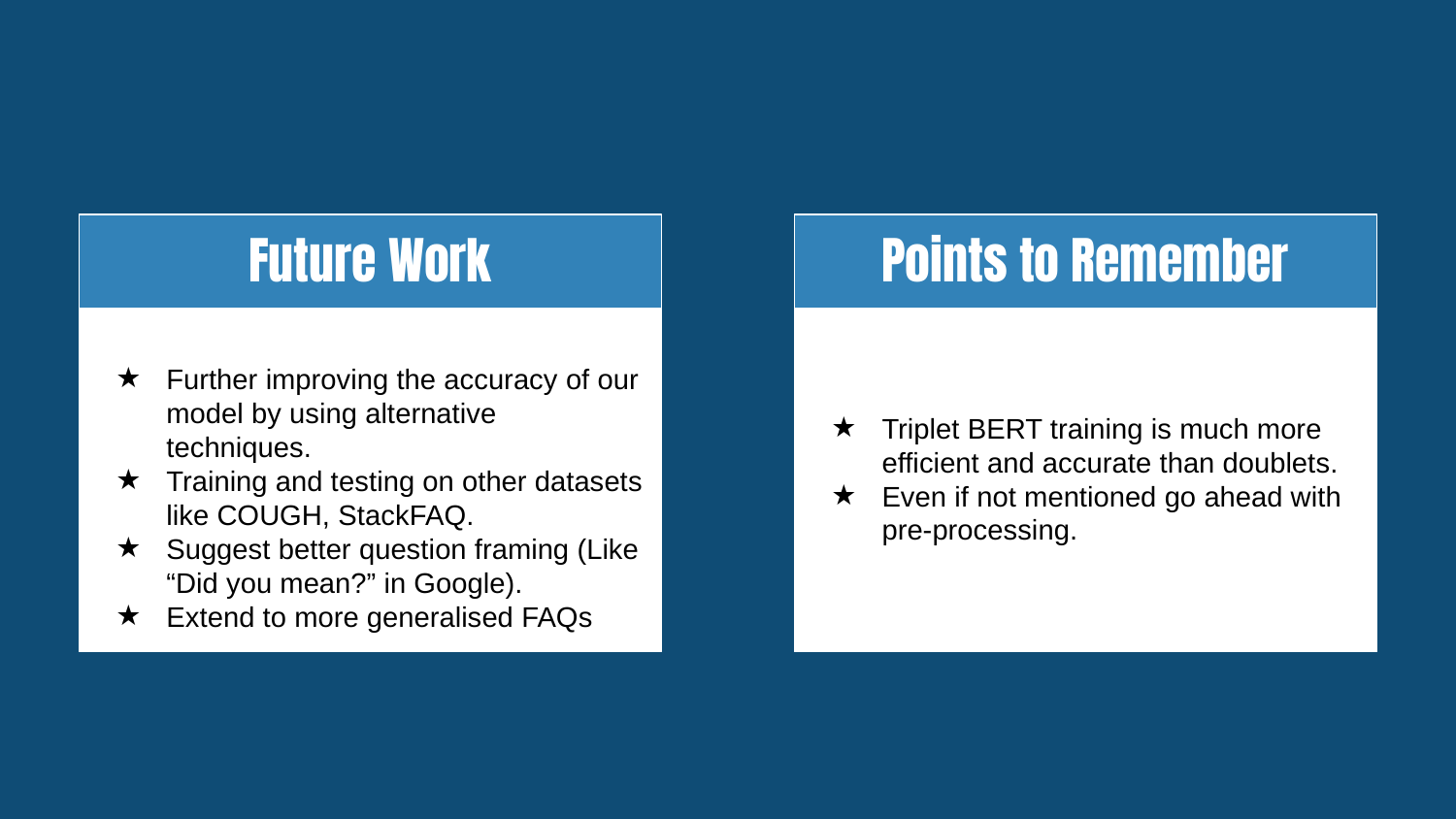

Future Work
Points to Remember
Triplet BERT training is much more efficient and accurate than doublets.
Even if not mentioned go ahead with pre-processing.

Further improving the accuracy of our model by using alternative techniques.
Training and testing on other datasets like COUGH, StackFAQ.
Suggest better question framing (Like “Did you mean?” in Google).
Extend to more generalised FAQs